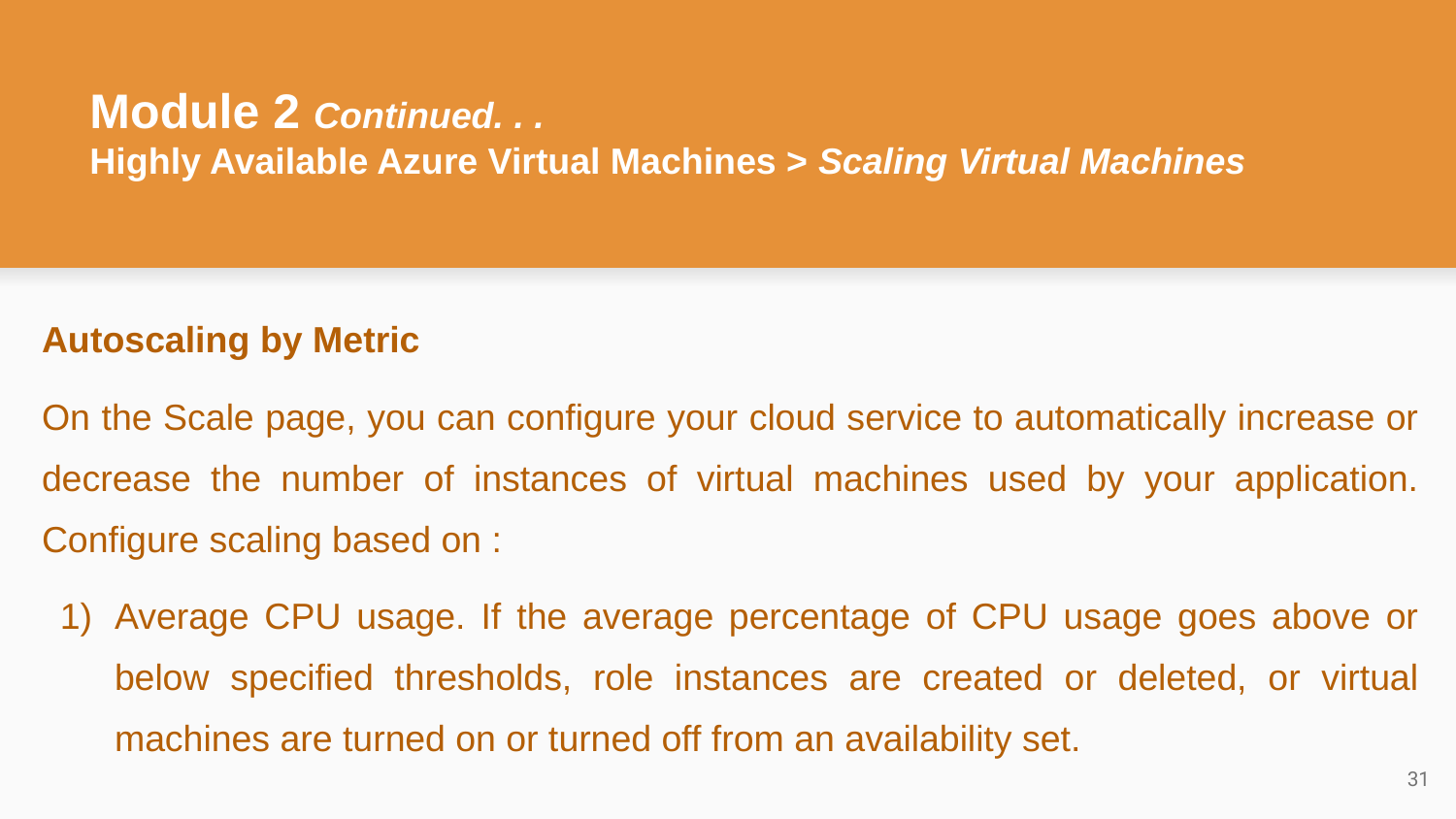

# Module 2 Continued. . .
Highly Available Azure Virtual Machines > Scaling Virtual Machines

Autoscaling by Metric
On the Scale page, you can configure your cloud service to automatically increase or decrease the number of instances of virtual machines used by your application. Configure scaling based on :
Average CPU usage. If the average percentage of CPU usage goes above or below specified thresholds, role instances are created or deleted, or virtual machines are turned on or turned off from an availability set.
31